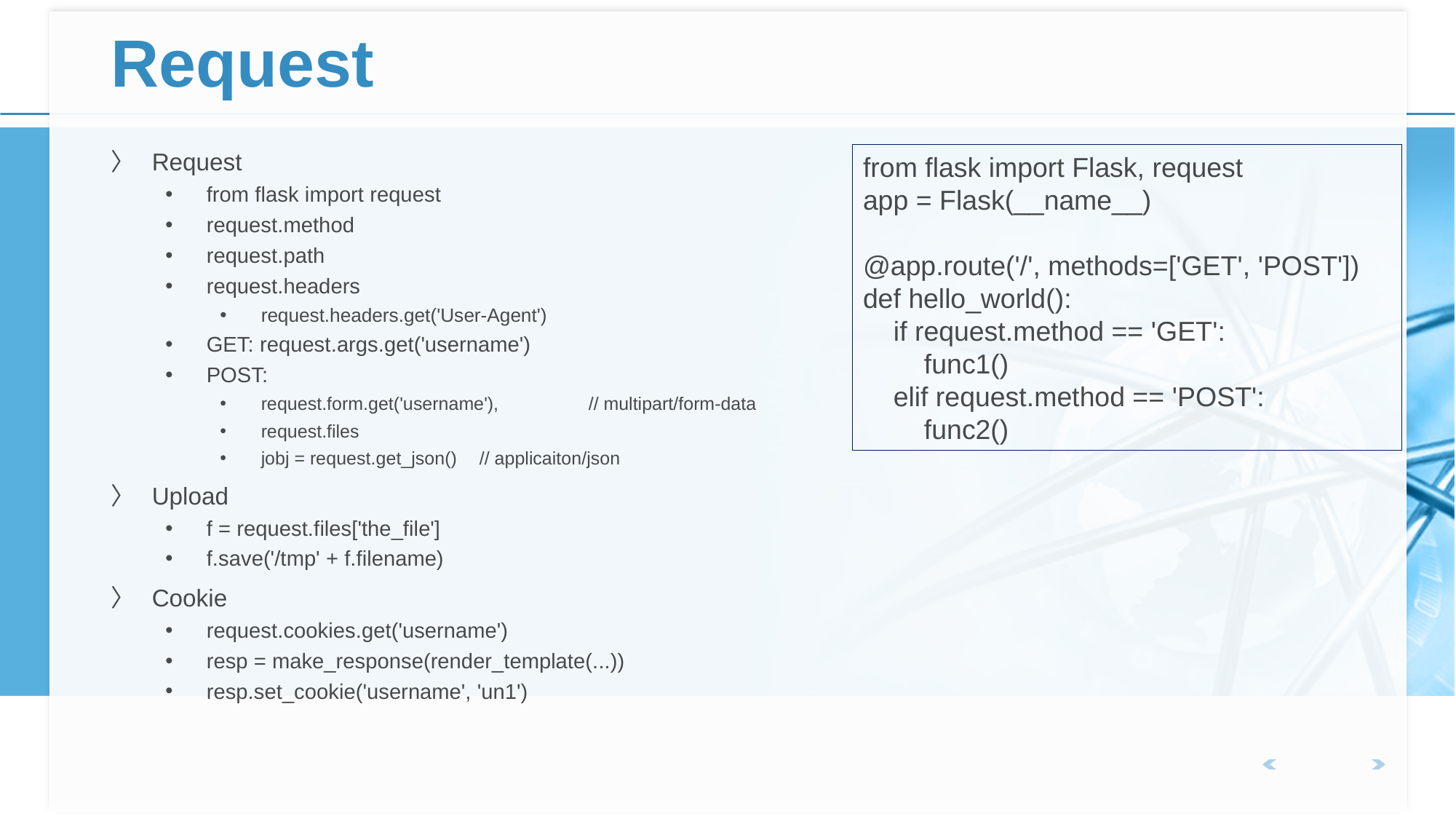

# Request
Request
from flask import request
request.method
request.path
request.headers
request.headers.get('User-Agent')
GET: request.args.get('username')
POST:
request.form.get('username'),	// multipart/form-data
request.files
jobj = request.get_json()	// applicaiton/json
Upload
f = request.files['the_file']
f.save('/tmp' + f.filename)
Cookie
request.cookies.get('username')
resp = make_response(render_template(...))
resp.set_cookie('username', 'un1')
from flask import Flask, request
app = Flask(__name__)

@app.route('/', methods=['GET', 'POST'])
def hello_world():
    if request.method == 'GET':
        func1()
    elif request.method == 'POST':
        func2()